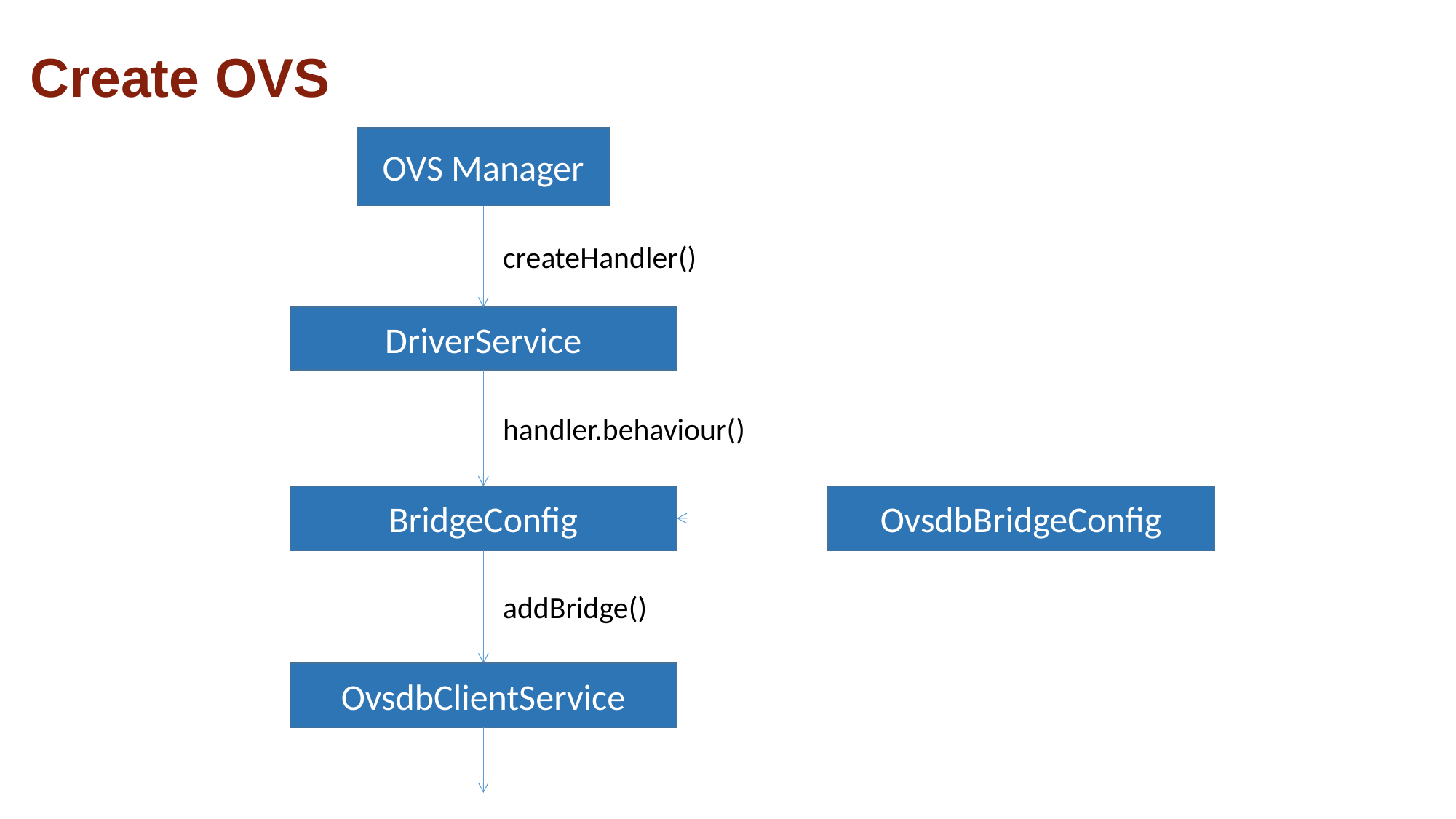

# Create OVS
OVS Manager
createHandler()
DriverService
handler.behaviour()
BridgeConfig
OvsdbBridgeConfig
addBridge()
OvsdbClientService